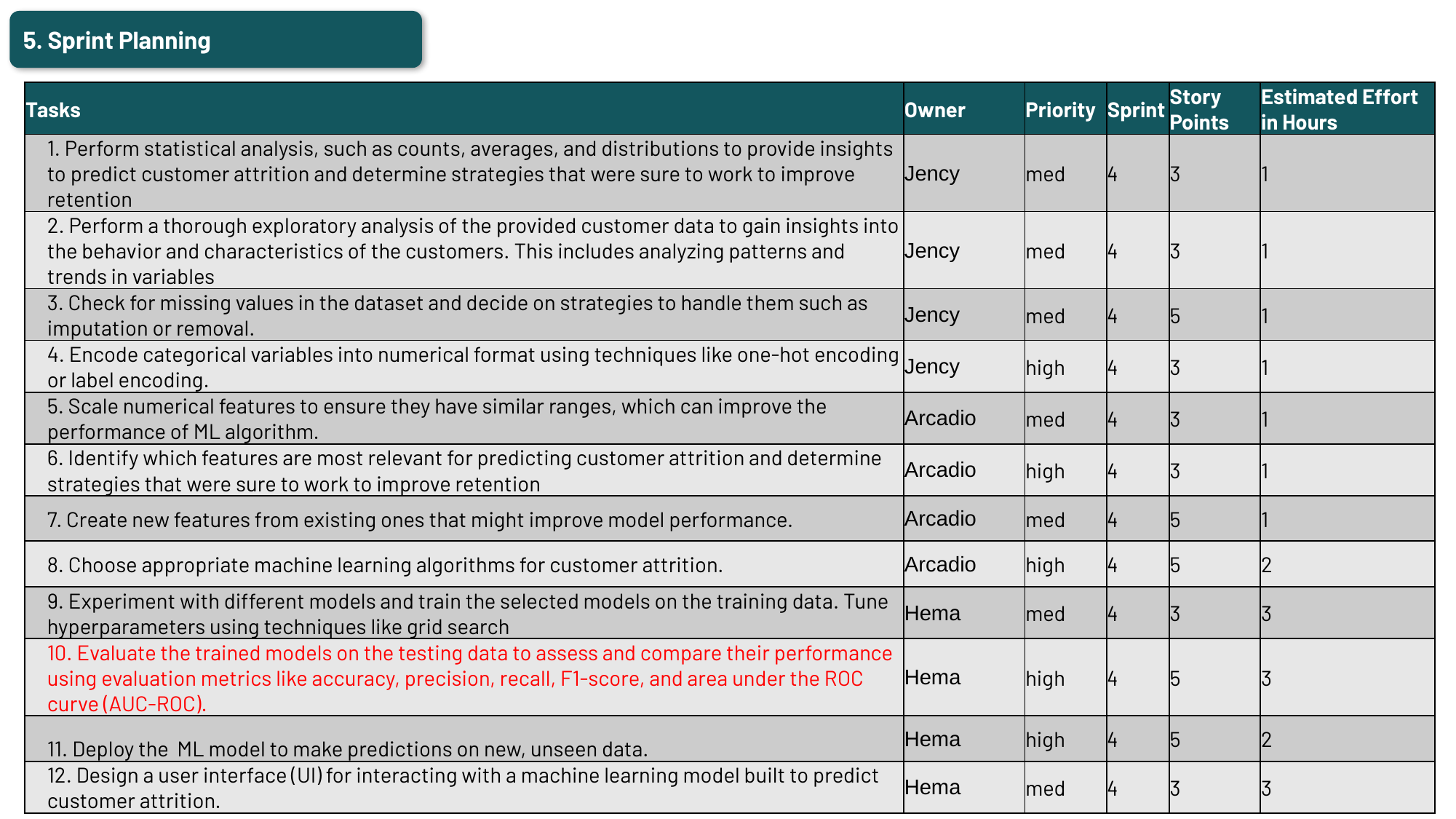

5. Sprint Planning
| Tasks | Owner | Priority | Sprint | Story Points | Estimated Effort in Hours |
| --- | --- | --- | --- | --- | --- |
| 1. Perform statistical analysis, such as counts, averages, and distributions to provide insights to predict customer attrition and determine strategies that were sure to work to improve retention | Jency | med | 4 | 3 | 1 |
| 2. Perform a thorough exploratory analysis of the provided customer data to gain insights into the behavior and characteristics of the customers. This includes analyzing patterns and trends in variables | Jency | med | 4 | 3 | 1 |
| 3. Check for missing values in the dataset and decide on strategies to handle them such as imputation or removal. | Jency | med | 4 | 5 | 1 |
| 4. Encode categorical variables into numerical format using techniques like one-hot encoding or label encoding. | Jency | high | 4 | 3 | 1 |
| 5. Scale numerical features to ensure they have similar ranges, which can improve the performance of ML algorithm. | Arcadio | med | 4 | 3 | 1 |
| 6. Identify which features are most relevant for predicting customer attrition and determine strategies that were sure to work to improve retention | Arcadio | high | 4 | 3 | 1 |
| 7. Create new features from existing ones that might improve model performance. | Arcadio | med | 4 | 5 | 1 |
| 8. Choose appropriate machine learning algorithms for customer attrition. | Arcadio | high | 4 | 5 | 2 |
| 9. Experiment with different models and train the selected models on the training data. Tune hyperparameters using techniques like grid search | Hema | med | 4 | 3 | 3 |
| 10. Evaluate the trained models on the testing data to assess and compare their performance using evaluation metrics like accuracy, precision, recall, F1-score, and area under the ROC curve (AUC-ROC). | Hema | high | 4 | 5 | 3 |
| 11. Deploy the ML model to make predictions on new, unseen data. | Hema | high | 4 | 5 | 2 |
| 12. Design a user interface (UI) for interacting with a machine learning model built to predict customer attrition. | Hema | med | 4 | 3 | 3 |